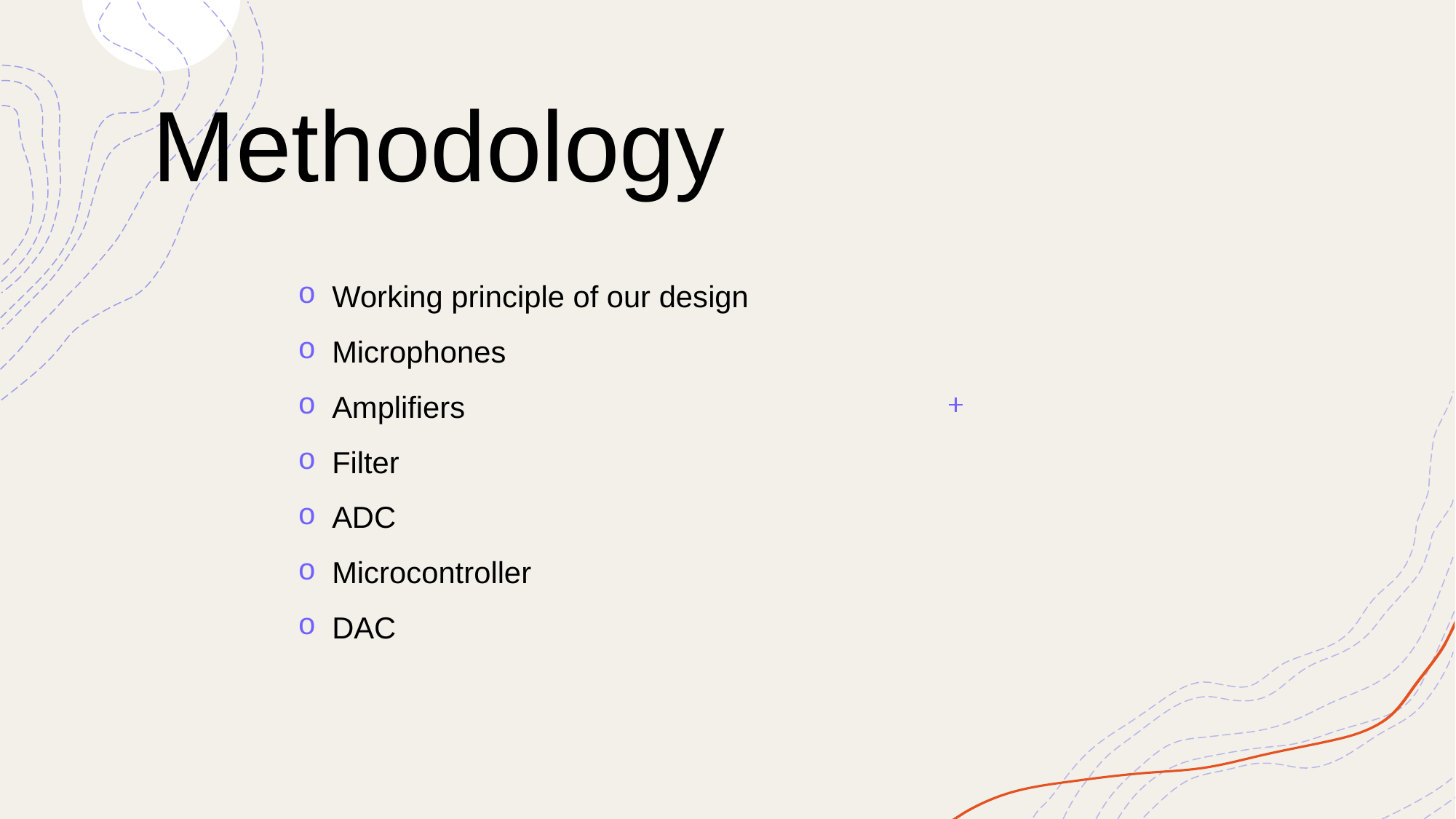

# Methodology
Working principle of our design
Microphones
Amplifiers
Filter
ADC
Microcontroller
DAC